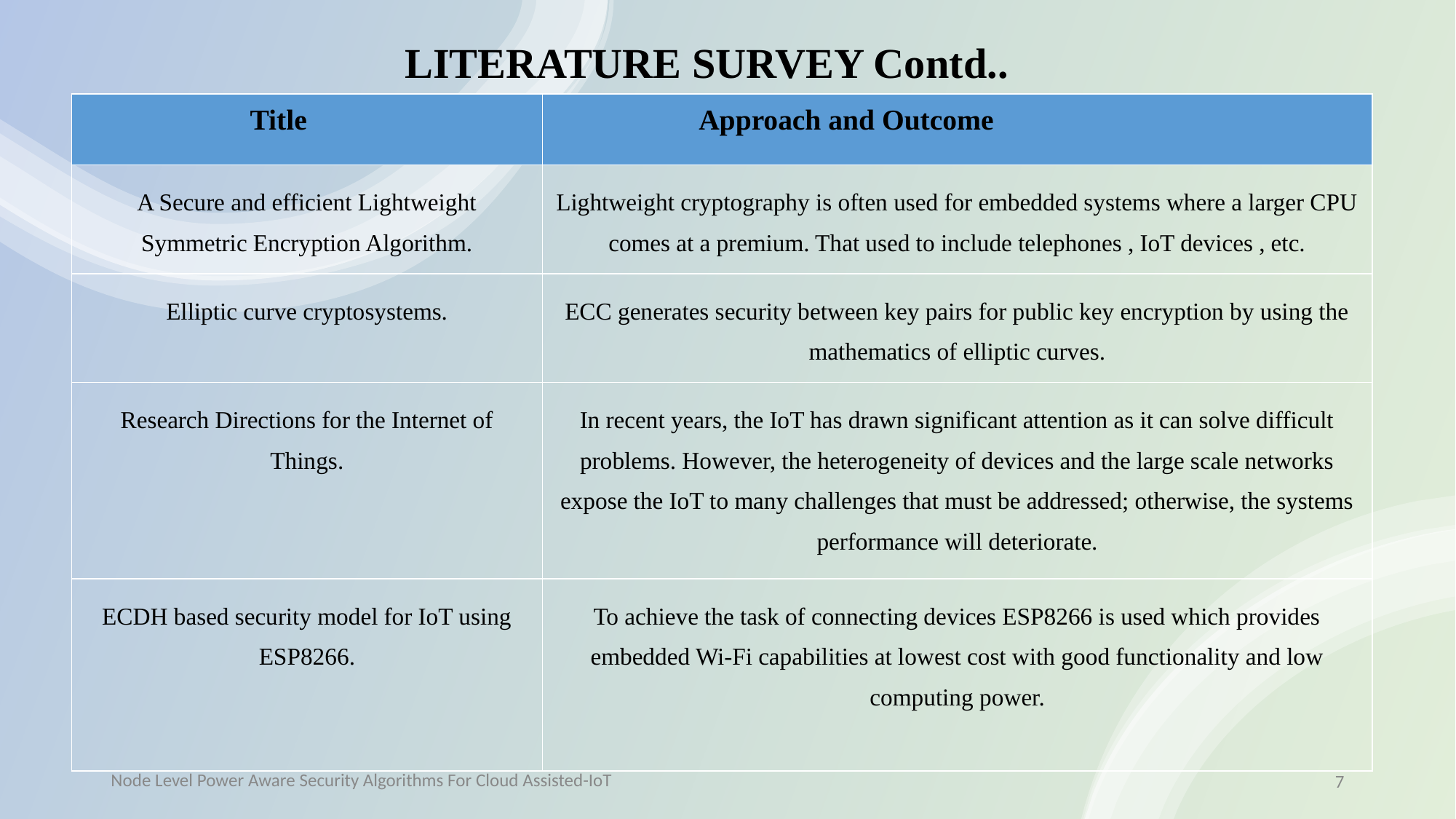

LITERATURE SURVEY Contd..
| Title | Approach and Outcome |
| --- | --- |
| A Secure and efficient Lightweight Symmetric Encryption Algorithm. | Lightweight cryptography is often used for embedded systems where a larger CPU comes at a premium. That used to include telephones , IoT devices , etc. |
| Elliptic curve cryptosystems. | ECC generates security between key pairs for public key encryption by using the mathematics of elliptic curves. |
| Research Directions for the Internet of Things. | In recent years, the IoT has drawn significant attention as it can solve difficult problems. However, the heterogeneity of devices and the large scale networks expose the IoT to many challenges that must be addressed; otherwise, the systems performance will deteriorate. |
| ECDH based security model for IoT using ESP8266. | To achieve the task of connecting devices ESP8266 is used which provides embedded Wi-Fi capabilities at lowest cost with good functionality and low computing power. |

Batch : A4
7
Node Level Power Aware Security Algorithms For Cloud Assisted-IoT